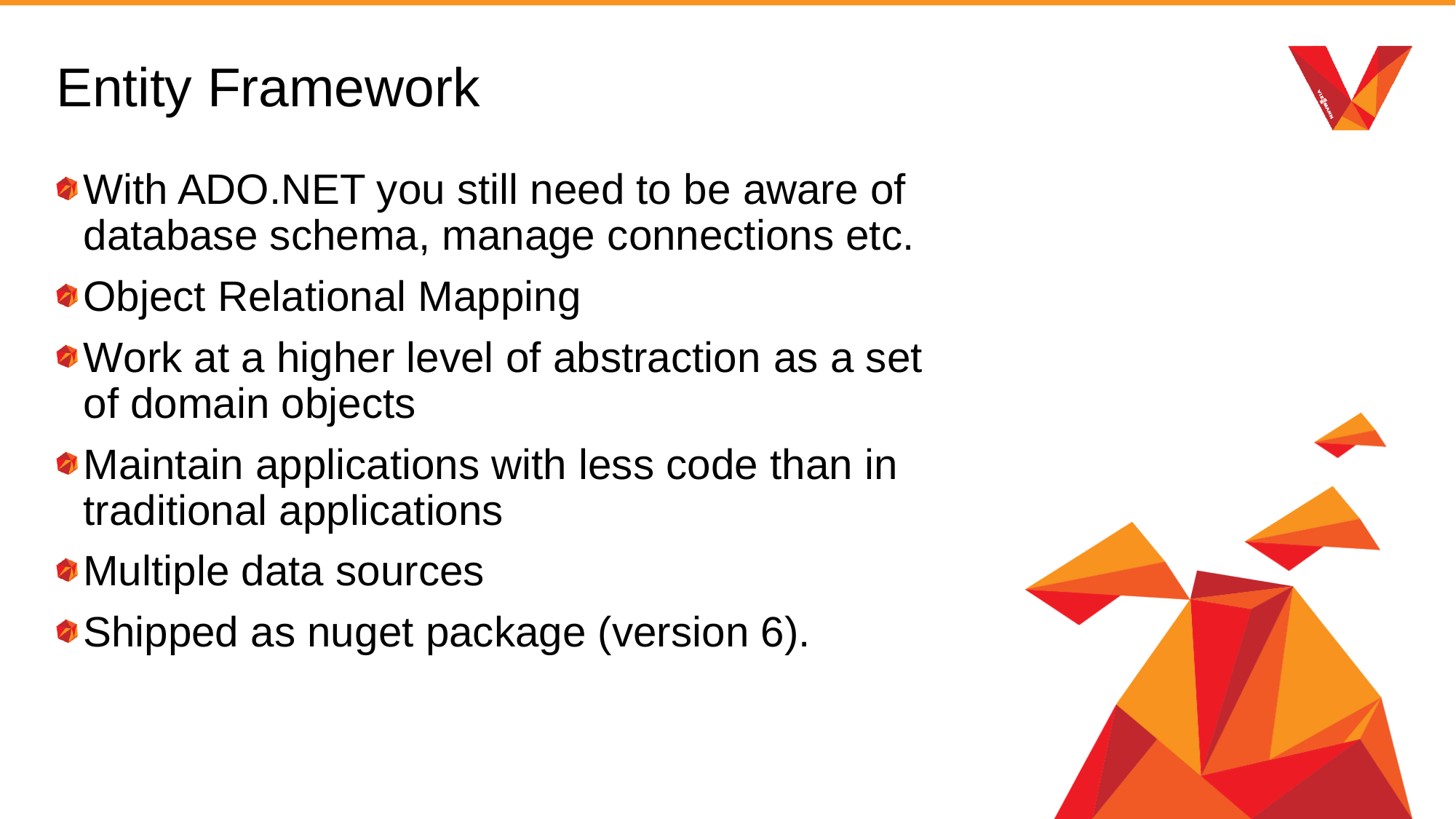

# Entity Framework
With ADO.NET you still need to be aware of database schema, manage connections etc.
Object Relational Mapping
Work at a higher level of abstraction as a set of domain objects
Maintain applications with less code than in traditional applications
Multiple data sources
Shipped as nuget package (version 6).